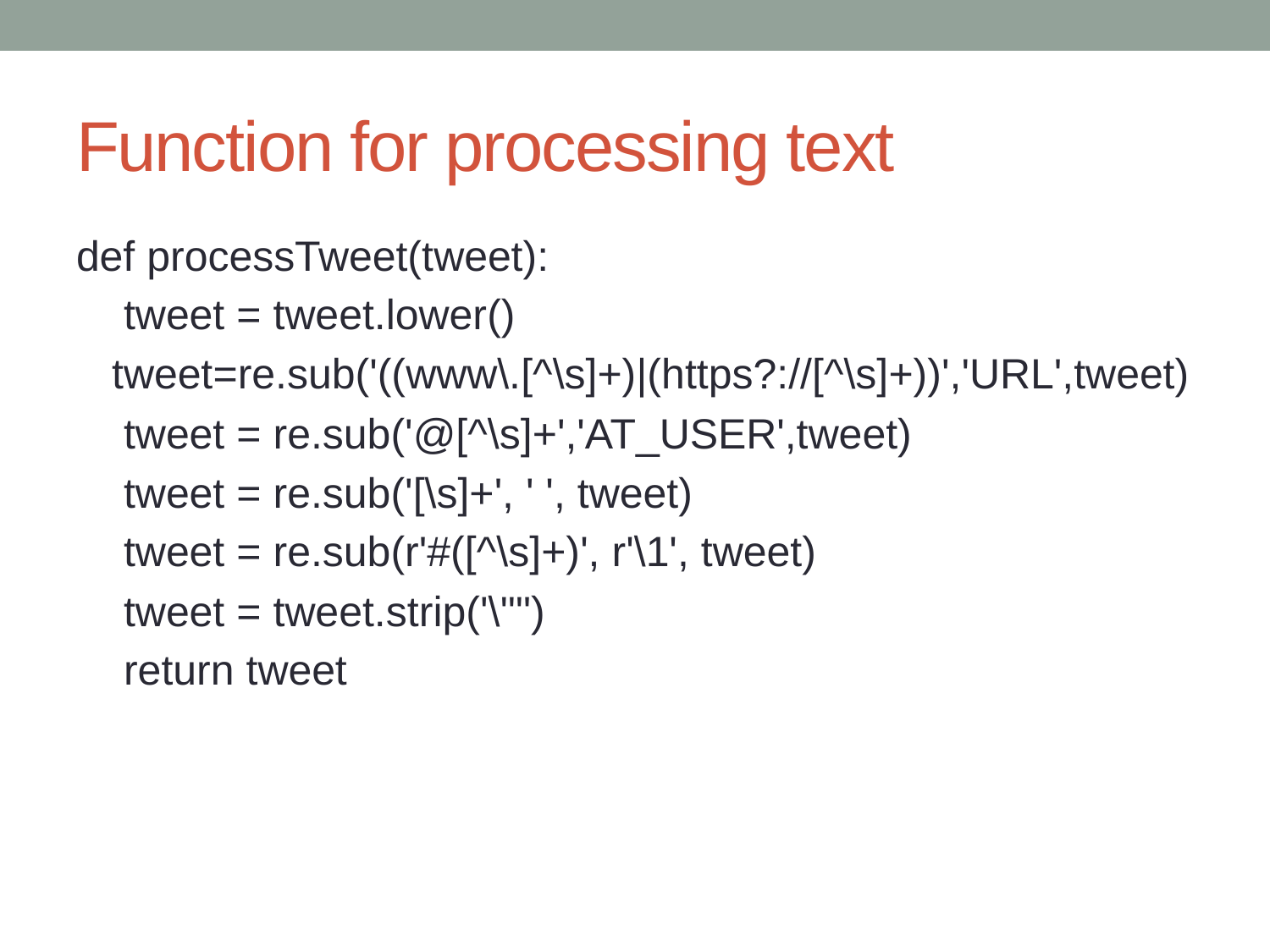

# Function for processing text
def processTweet(tweet):
    tweet = tweet.lower()
   tweet=re.sub('((www\.[^\s]+)|(https?://[^\s]+))','URL',tweet)
    tweet = re.sub('@[^\s]+','AT_USER',tweet)
    tweet = re.sub('[\s]+', ' ', tweet)
    tweet = re.sub(r'#([^\s]+)', r'\1', tweet)
    tweet = tweet.strip('\'"')
    return tweet